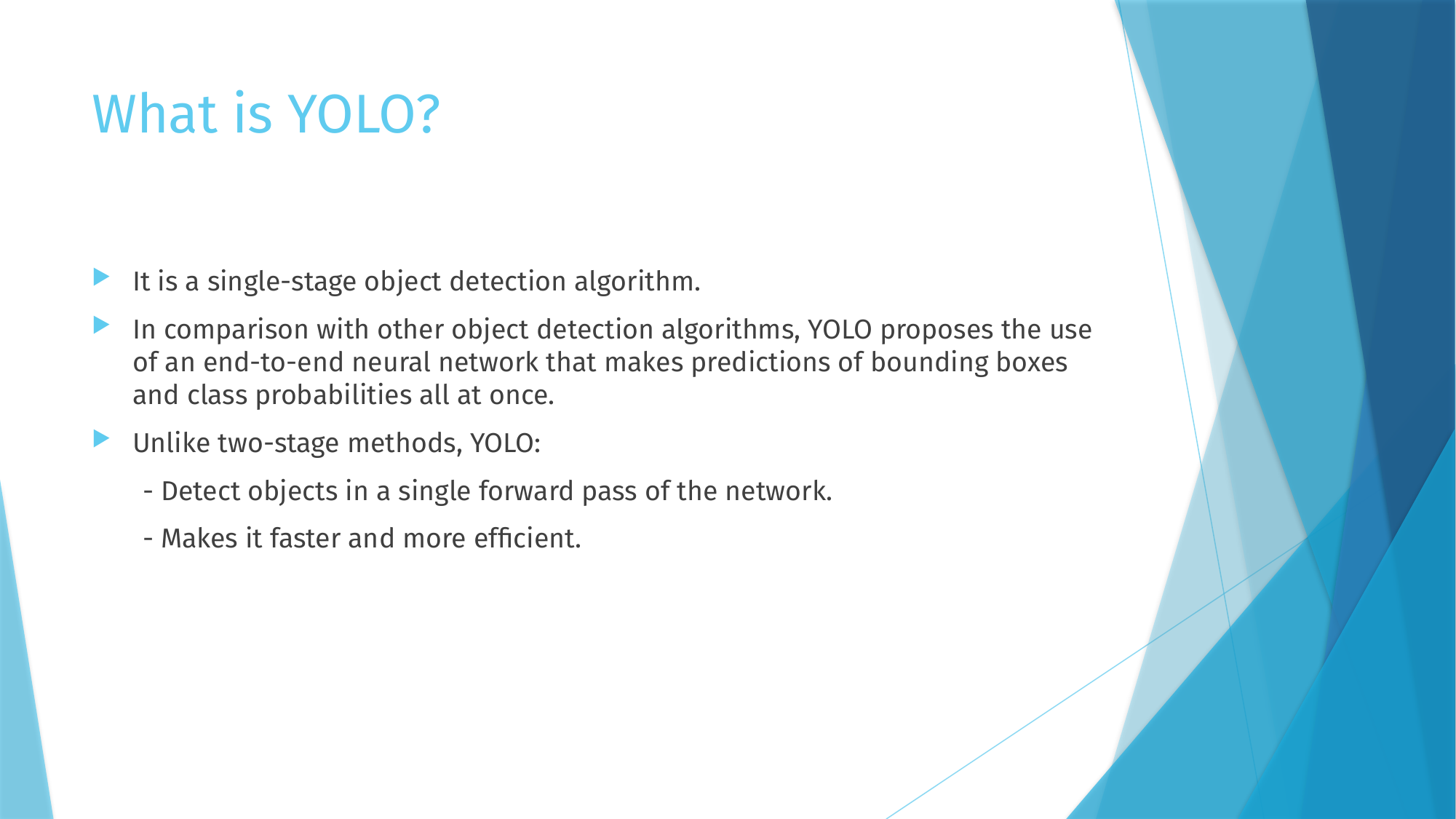

# What is YOLO?
It is a single-stage object detection algorithm.
In comparison with other object detection algorithms, YOLO proposes the use of an end-to-end neural network that makes predictions of bounding boxes and class probabilities all at once.
Unlike two-stage methods, YOLO:
       - Detect objects in a single forward pass of the network.
       - Makes it faster and more efficient.